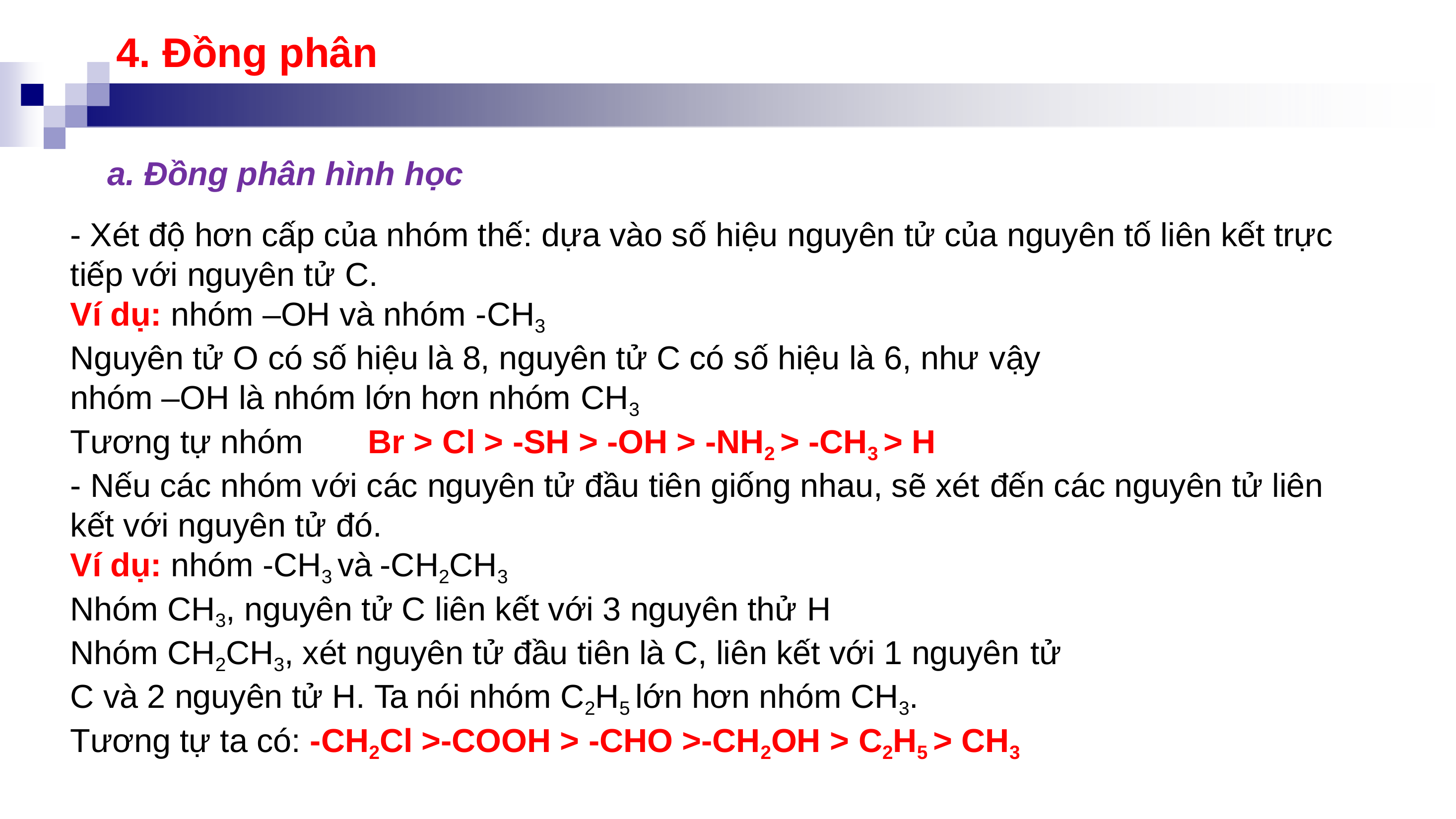

4. Đồng phân

a. Đồng phân hình học
- Xét độ hơn cấp của nhóm thế: dựa vào số hiệu nguyên tử của nguyên tố liên kết trực tiếp với nguyên tử C.
Ví dụ: nhóm –OH và nhóm -CH3
Nguyên tử O có số hiệu là 8, nguyên tử C có số hiệu là 6, như vậy
nhóm –OH là nhóm lớn hơn nhóm CH3
Tương tự nhóm	Br > Cl > -SH > -OH > -NH2 > -CH3 > H
- Nếu các nhóm với các nguyên tử đầu tiên giống nhau, sẽ xét đến các nguyên tử liên kết với nguyên tử đó.
Ví dụ: nhóm -CH3 và -CH2CH3
Nhóm CH3, nguyên tử C liên kết với 3 nguyên thử H
Nhóm CH2CH3, xét nguyên tử đầu tiên là C, liên kết với 1 nguyên tử
C và 2 nguyên tử H. Ta nói nhóm C2H5 lớn hơn nhóm CH3.
Tương tự ta có: -CH2Cl >-COOH > -CHO >-CH2OH > C2H5 > CH3